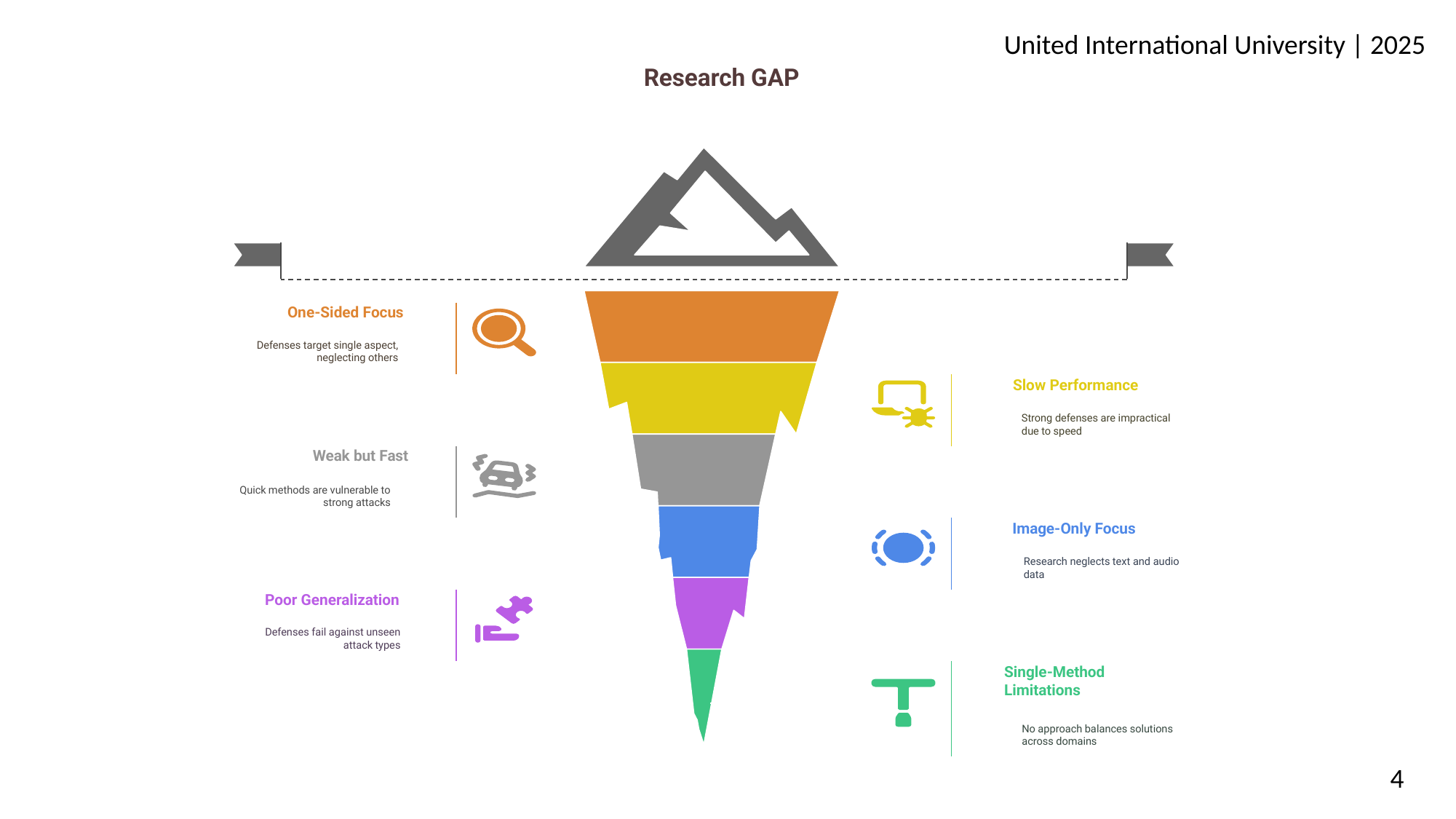

United International University | 2025
Research GAP

One-Sided Focus

Defenses target single aspect,
neglecting others

Slow Performance

Strong defenses are impractical
due to speed

Weak but Fast

Quick methods are vulnerable to
strong attacks

Image-Only Focus

Research neglects text and audio
data

Poor Generalization

Defenses fail against unseen
attack types

Single-Method
Limitations

No approach balances solutions
across domains
4